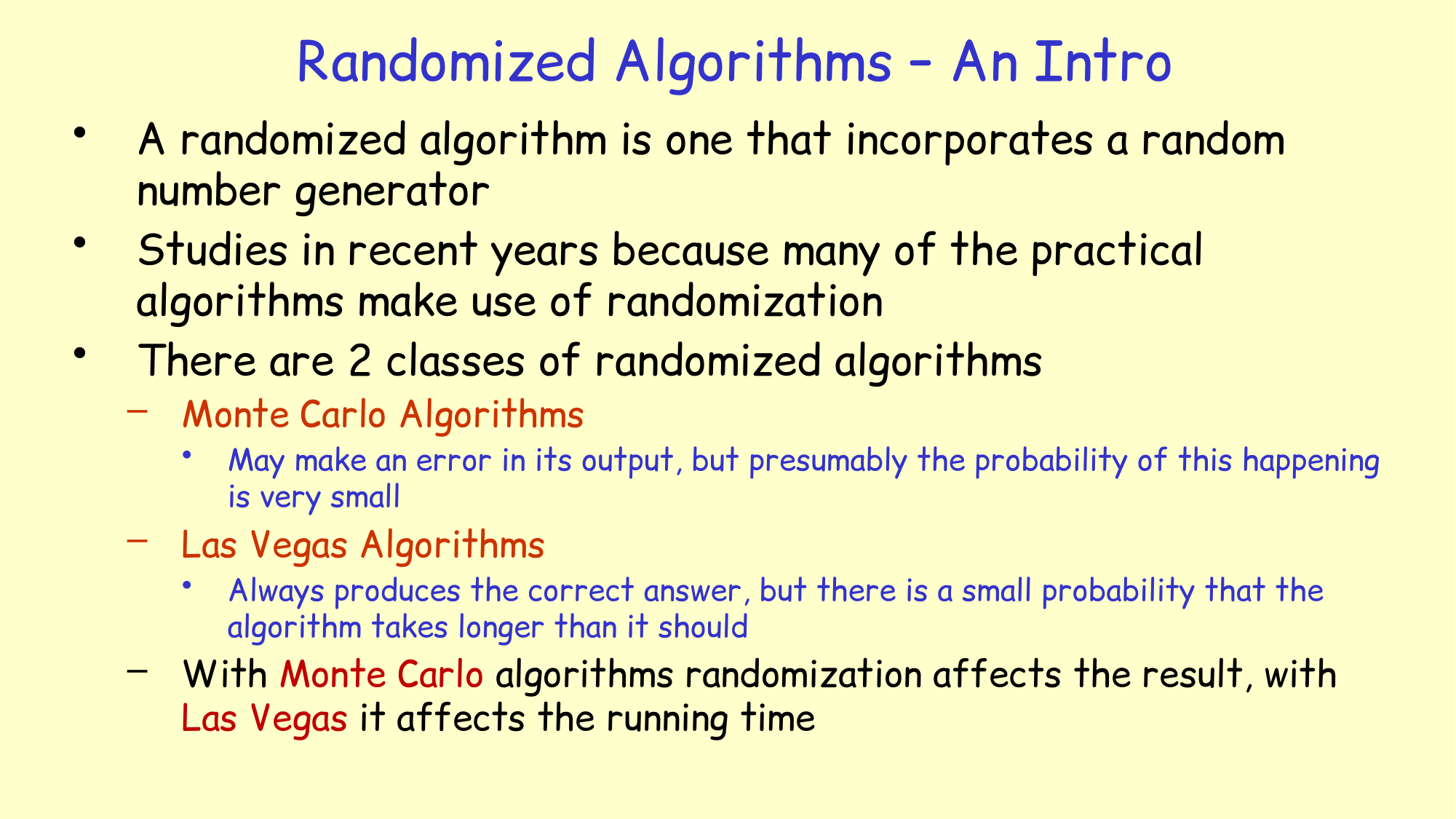

# Randomized Algorithms – An Intro
A randomized algorithm is one that incorporates a random number generator
Studies in recent years because many of the practical algorithms make use of randomization
There are 2 classes of randomized algorithms
Monte Carlo Algorithms
May make an error in its output, but presumably the probability of this happening is very small
Las Vegas Algorithms
Always produces the correct answer, but there is a small probability that the algorithm takes longer than it should
With Monte Carlo algorithms randomization affects the result, with Las Vegas it affects the running time